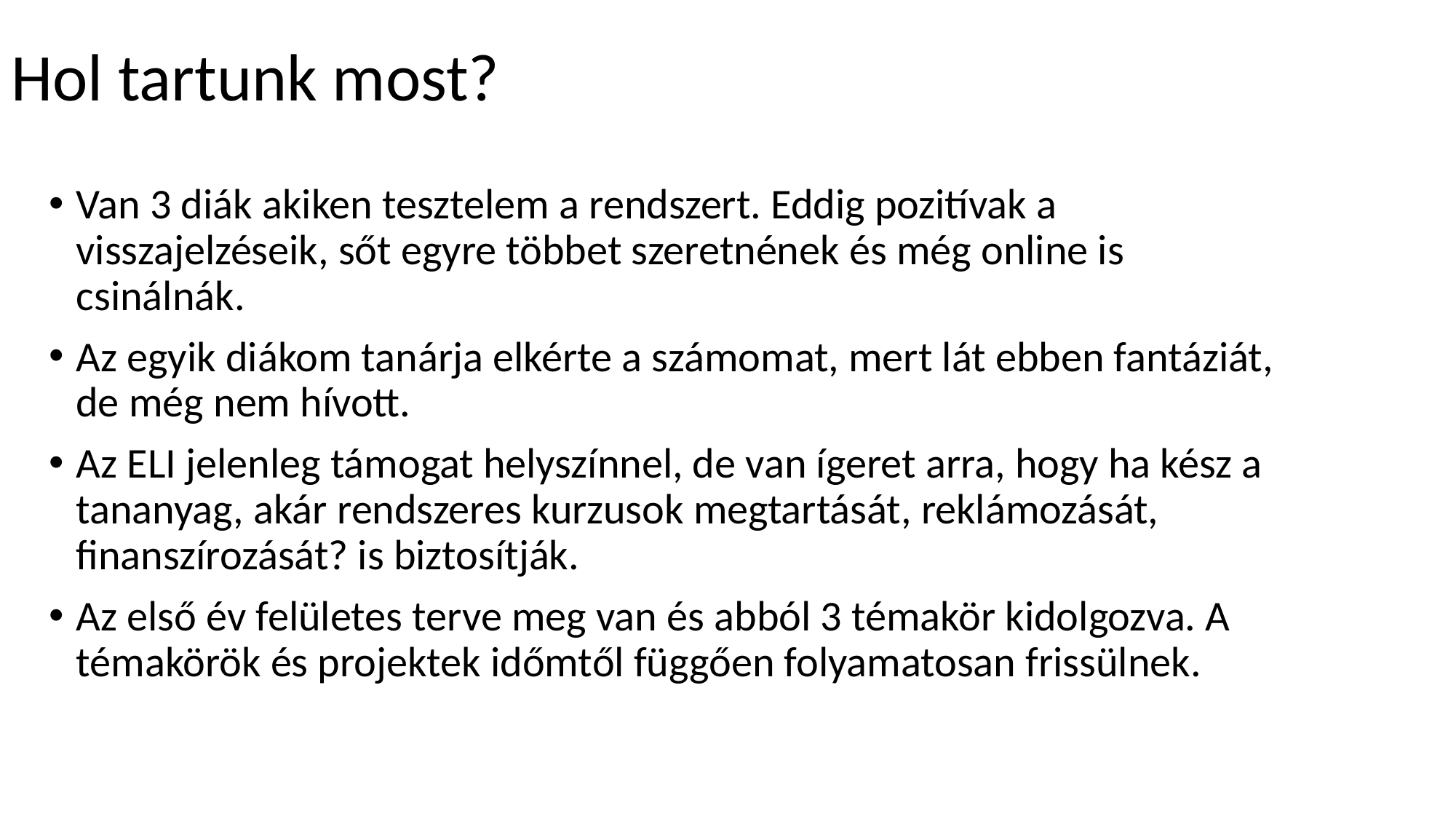

# Hol tartunk most?
Van 3 diák akiken tesztelem a rendszert. Eddig pozitívak a visszajelzéseik, sőt egyre többet szeretnének és még online is csinálnák.
Az egyik diákom tanárja elkérte a számomat, mert lát ebben fantáziát, de még nem hívott.
Az ELI jelenleg támogat helyszínnel, de van ígeret arra, hogy ha kész a tananyag, akár rendszeres kurzusok megtartását, reklámozását, finanszírozását? is biztosítják.
Az első év felületes terve meg van és abból 3 témakör kidolgozva. A témakörök és projektek időmtől függően folyamatosan frissülnek.